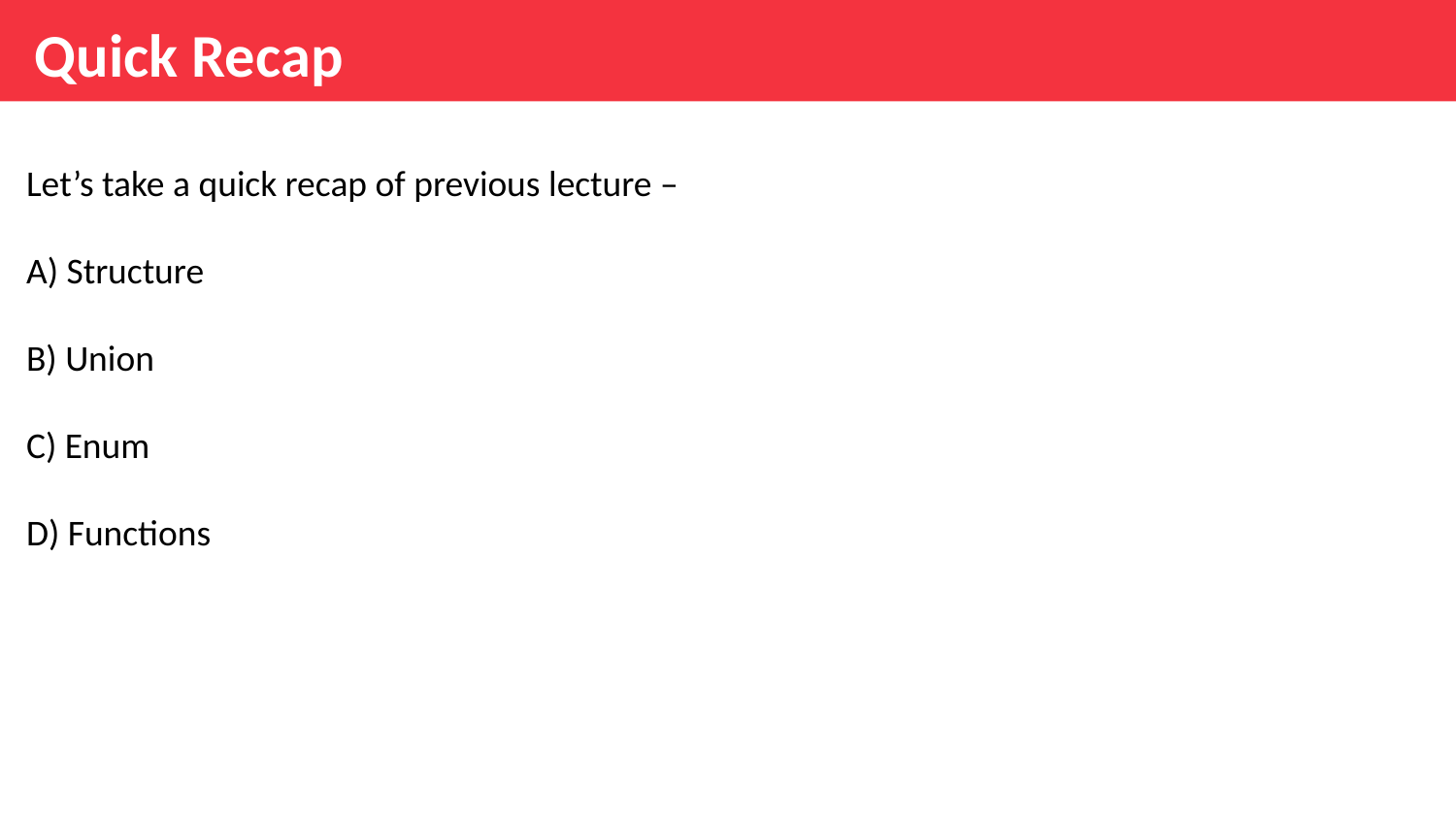

Quick Recap

Let’s take a quick recap of previous lecture –
A) Structure
B) Union
C) Enum
D) Functions